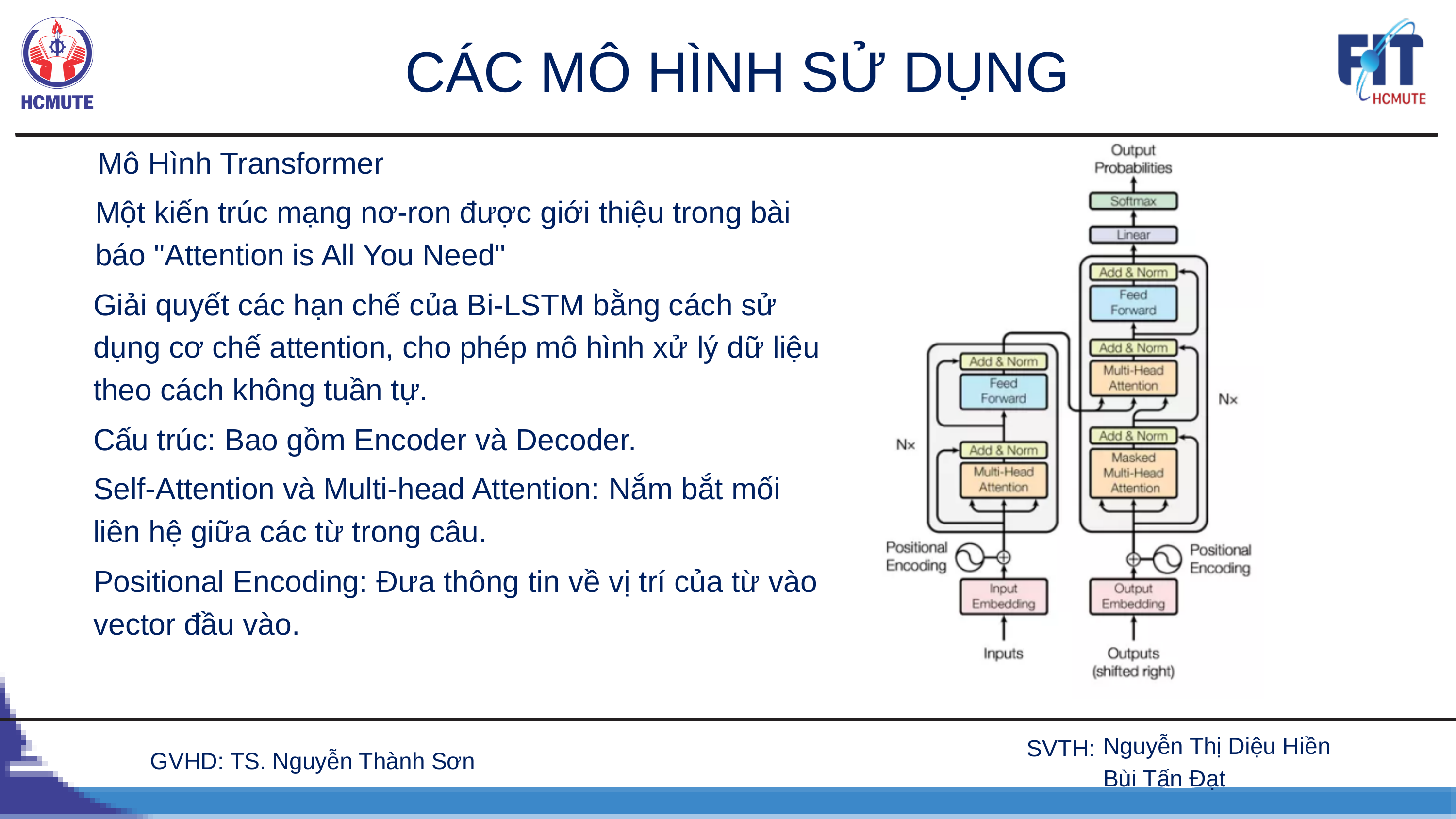

CÁC MÔ HÌNH SỬ DỤNG

Mô Hình Transformer

Một kiến trúc mạng nơ-ron được giới thiệu trong bài báo "Attention is All You Need"
Giải quyết các hạn chế của Bi-LSTM bằng cách sử dụng cơ chế attention, cho phép mô hình xử lý dữ liệu theo cách không tuần tự.
Cấu trúc: Bao gồm Encoder và Decoder.

Self-Attention và Multi-head Attention: Nắm bắt mối liên hệ giữa các từ trong câu.

Positional Encoding: Đưa thông tin về vị trí của từ vào vector đầu vào.

 Nguyễn Thị Diệu Hiền
 Bùi Tấn Đạt
SVTH:

GVHD: TS. Nguyễn Thành Sơn